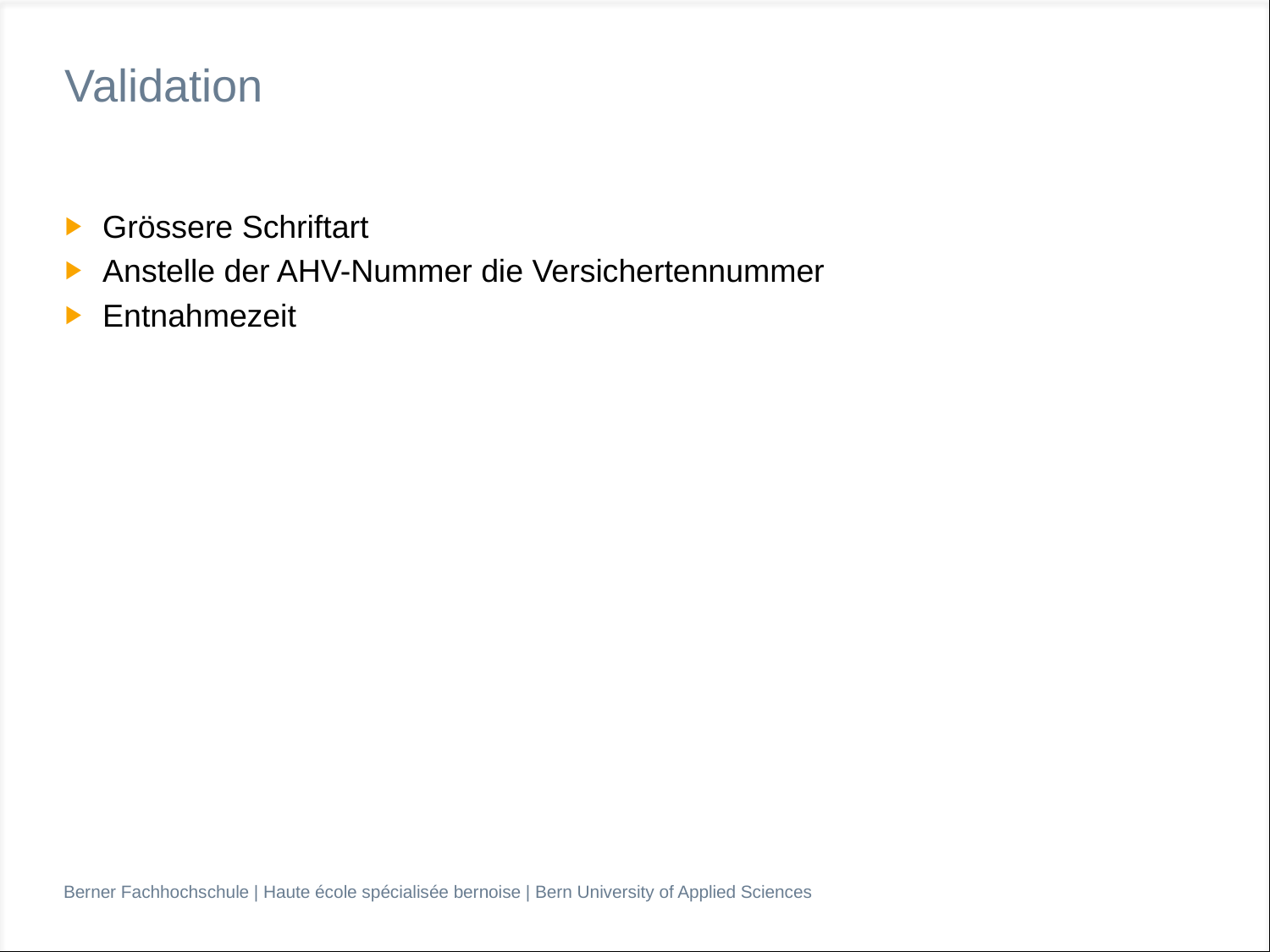

# Validation
Grössere Schriftart
Anstelle der AHV-Nummer die Versichertennummer
Entnahmezeit